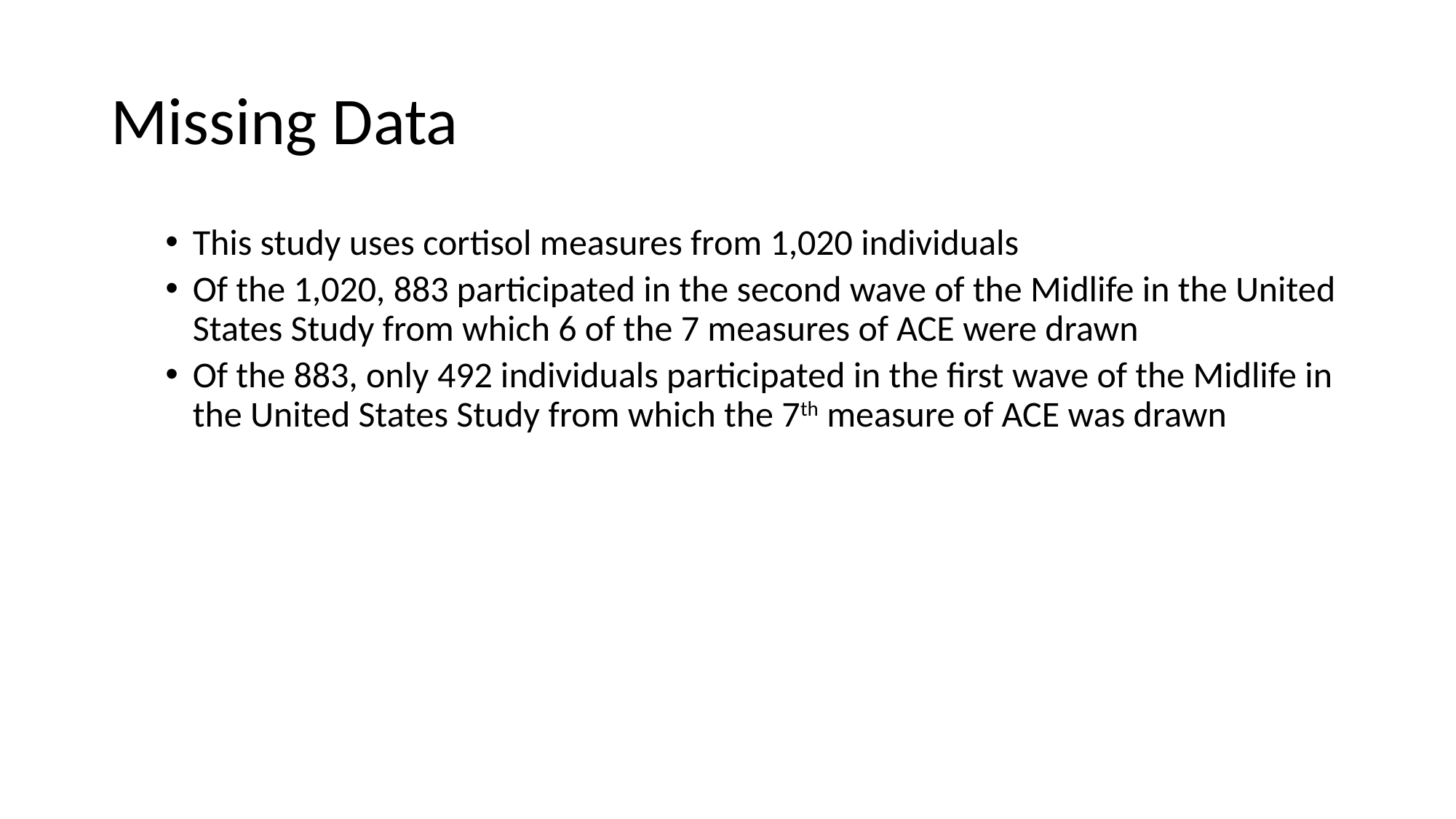

# Missing Data
This study uses cortisol measures from 1,020 individuals
Of the 1,020, 883 participated in the second wave of the Midlife in the United States Study from which 6 of the 7 measures of ACE were drawn
Of the 883, only 492 individuals participated in the first wave of the Midlife in the United States Study from which the 7th measure of ACE was drawn